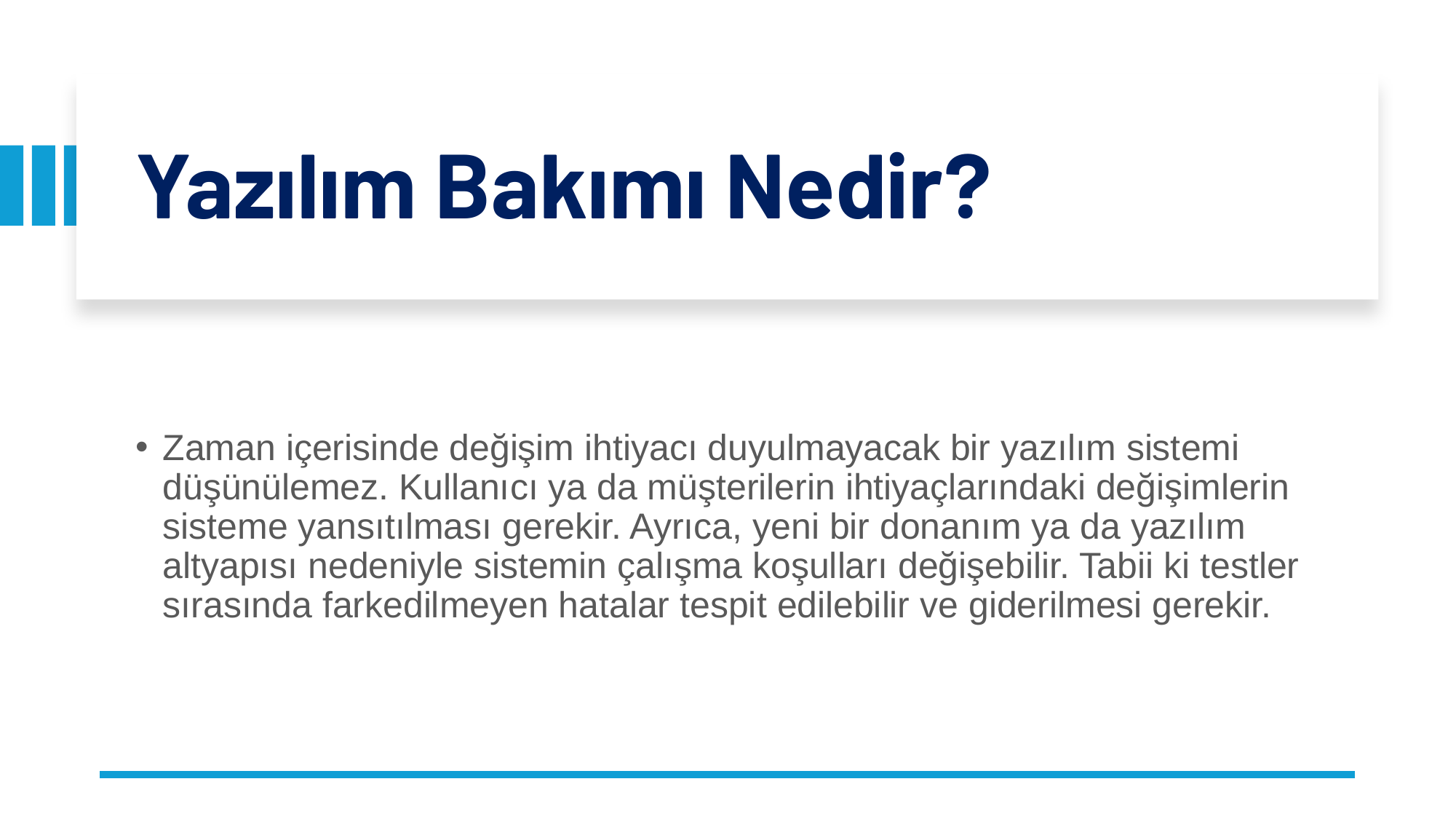

# Yazılım Bakımı Nedir?

Zaman içerisinde değişim ihtiyacı duyulmayacak bir yazılım sistemi düşünülemez. Kullanıcı ya da müşterilerin ihtiyaçlarındaki değişimlerin sisteme yansıtılması gerekir. Ayrıca, yeni bir donanım ya da yazılım altyapısı nedeniyle sistemin çalışma koşulları değişebilir. Tabii ki testler sırasında farkedilmeyen hatalar tespit edilebilir ve giderilmesi gerekir.